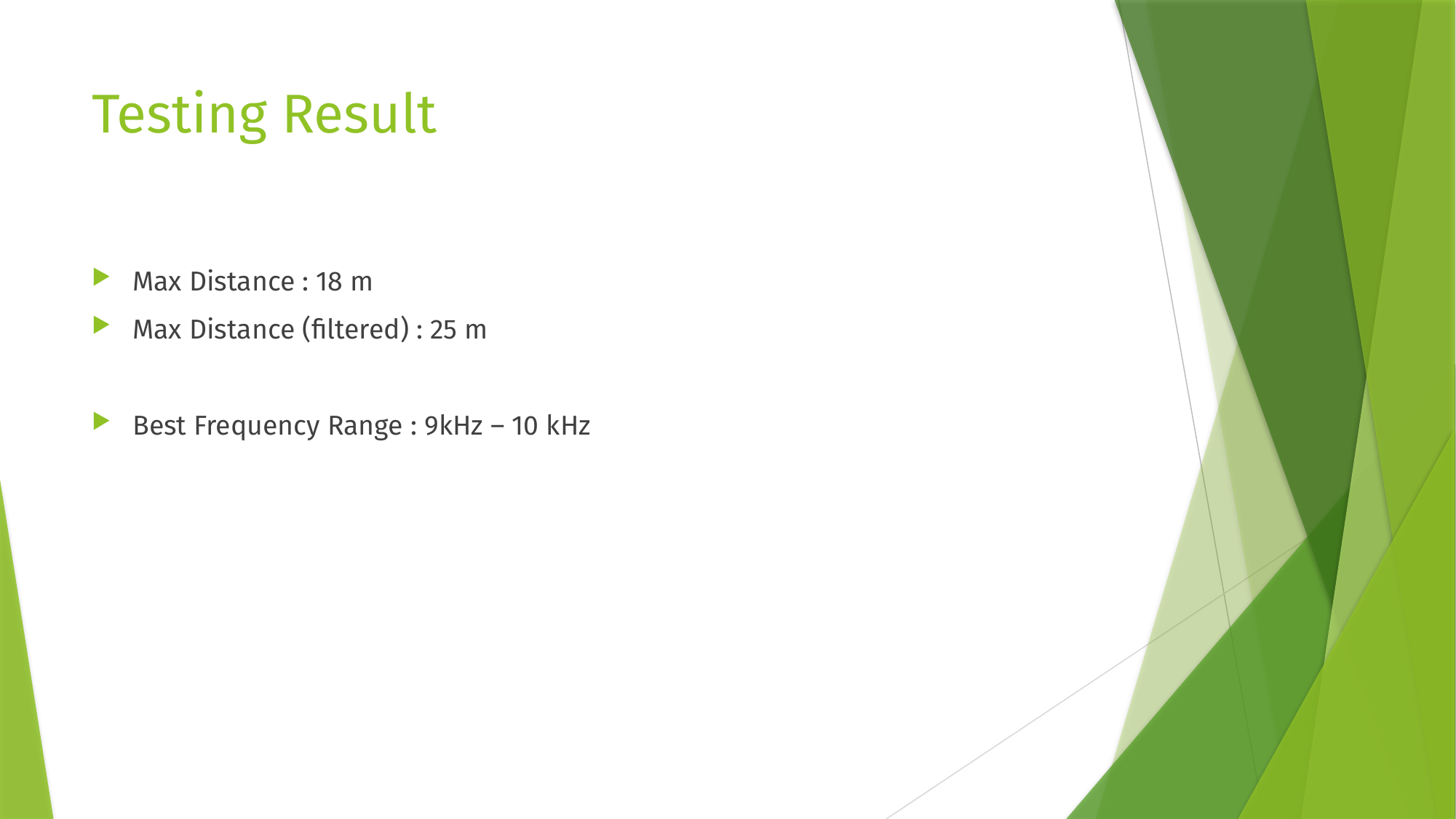

# Testing Result
Max Distance : 18 m
Max Distance (filtered) : 25 m

Best Frequency Range : 9kHz – 10 kHz